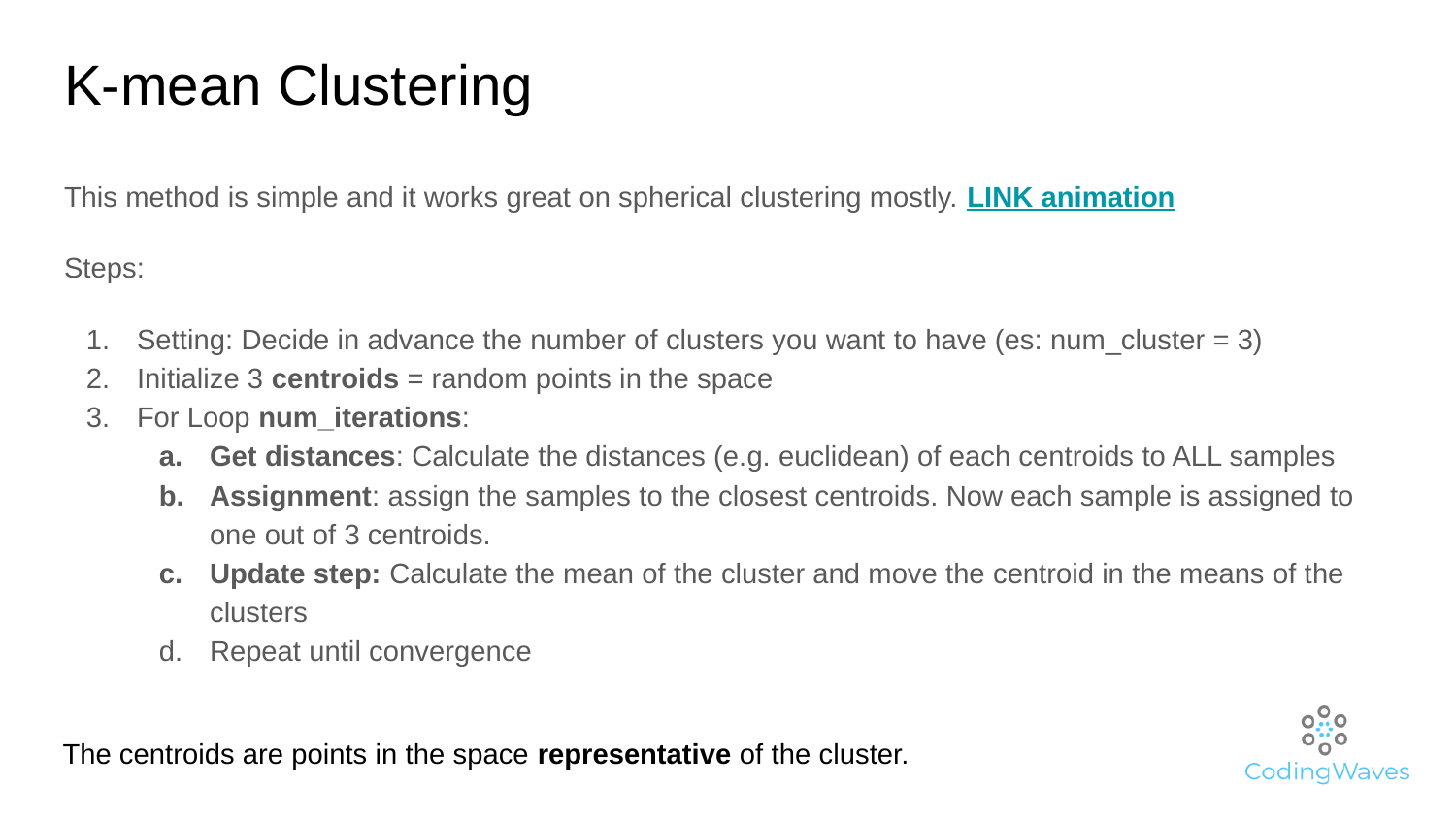

# K-mean Clustering
This method is simple and it works great on spherical clustering mostly. LINK animation
Steps:
Setting: Decide in advance the number of clusters you want to have (es: num_cluster = 3)
Initialize 3 centroids = random points in the space
For Loop num_iterations:
Get distances: Calculate the distances (e.g. euclidean) of each centroids to ALL samples
Assignment: assign the samples to the closest centroids. Now each sample is assigned to one out of 3 centroids.
Update step: Calculate the mean of the cluster and move the centroid in the means of the clusters
Repeat until convergence

The centroids are points in the space representative of the cluster.